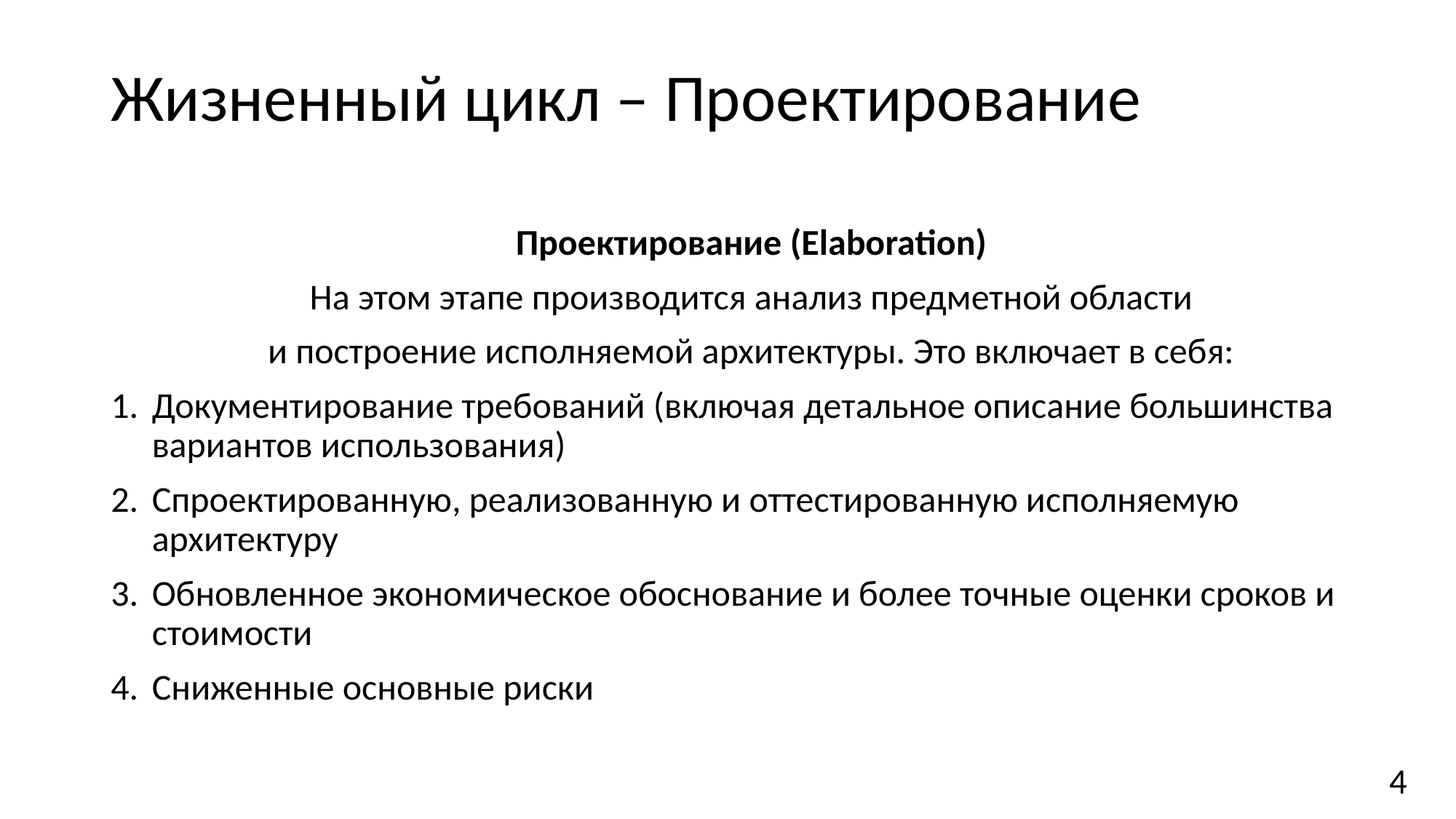

# Жизненный цикл – Проектирование
Проектирование (Elaboration)
На этом этапе производится анализ предметной области
и построение исполняемой архитектуры. Это включает в себя:
Документирование требований (включая детальное описание большинства вариантов использования)
Спроектированную, реализованную и оттестированную исполняемую архитектуру
Обновленное экономическое обоснование и более точные оценки сроков и стоимости
Сниженные основные риски
4